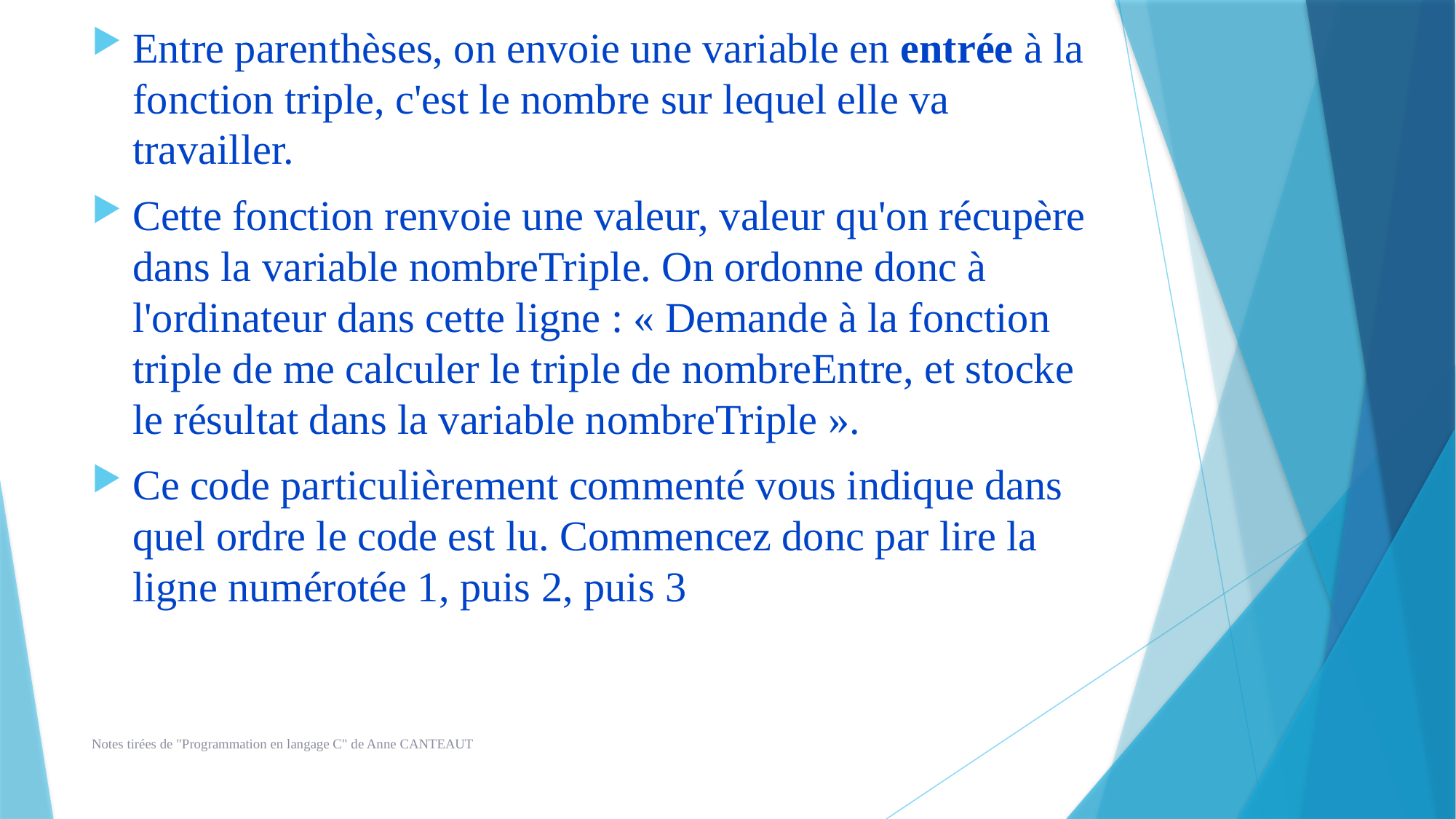

Entre parenthèses, on envoie une variable en entrée à la fonction triple, c'est le nombre sur lequel elle va travailler.
Cette fonction renvoie une valeur, valeur qu'on récupère dans la variable nombreTriple. On ordonne donc à l'ordinateur dans cette ligne : « Demande à la fonction triple de me calculer le triple de nombreEntre, et stocke le résultat dans la variable nombreTriple ».
Ce code particulièrement commenté vous indique dans quel ordre le code est lu. Commencez donc par lire la ligne numérotée 1, puis 2, puis 3
Notes tirées de "Programmation en langage C" de Anne CANTEAUT